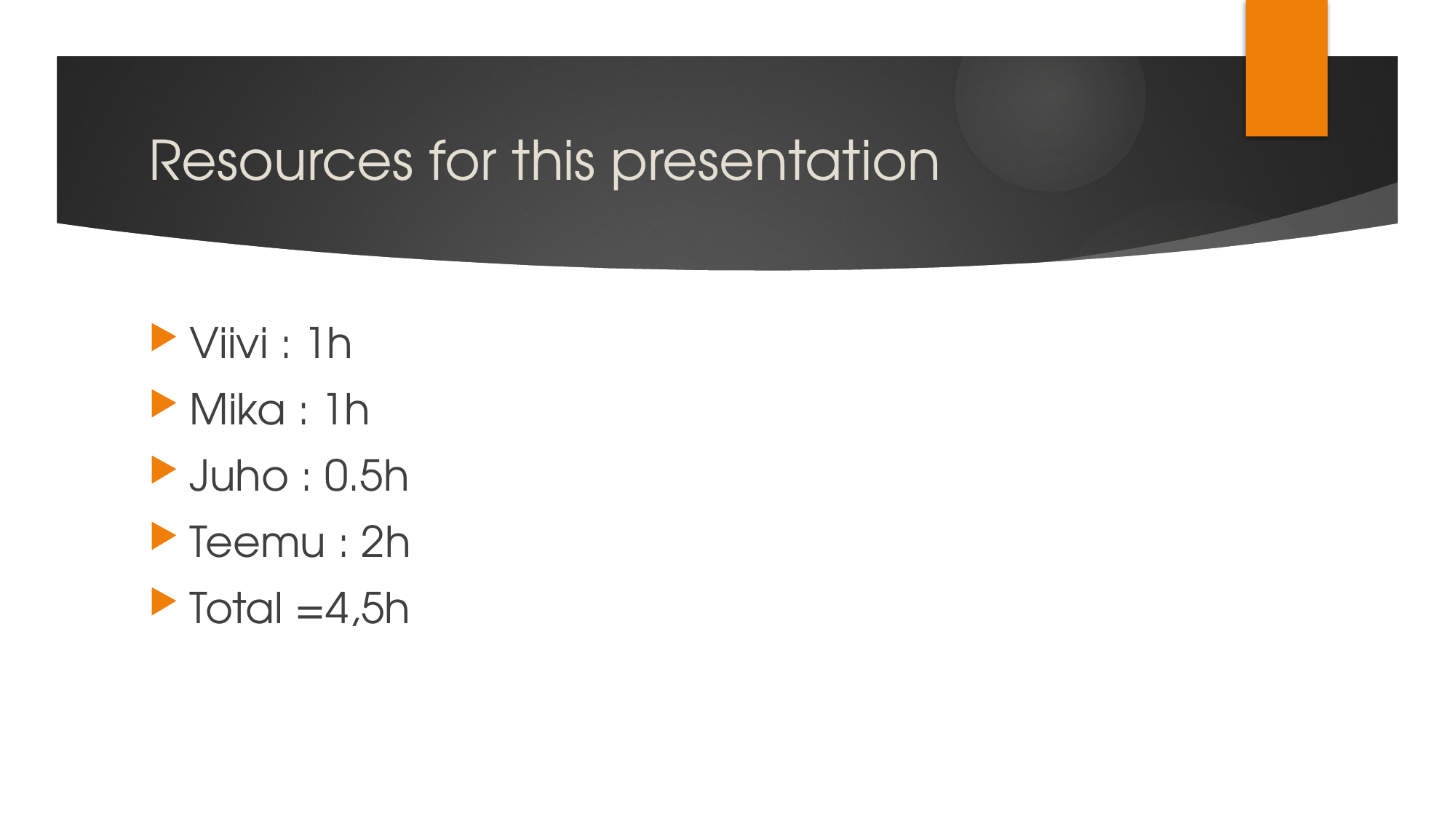

# Resources for this presentation
Viivi : 1h
Mika : 1h
Juho : 0.5h
Teemu : 2h
Total =4,5h